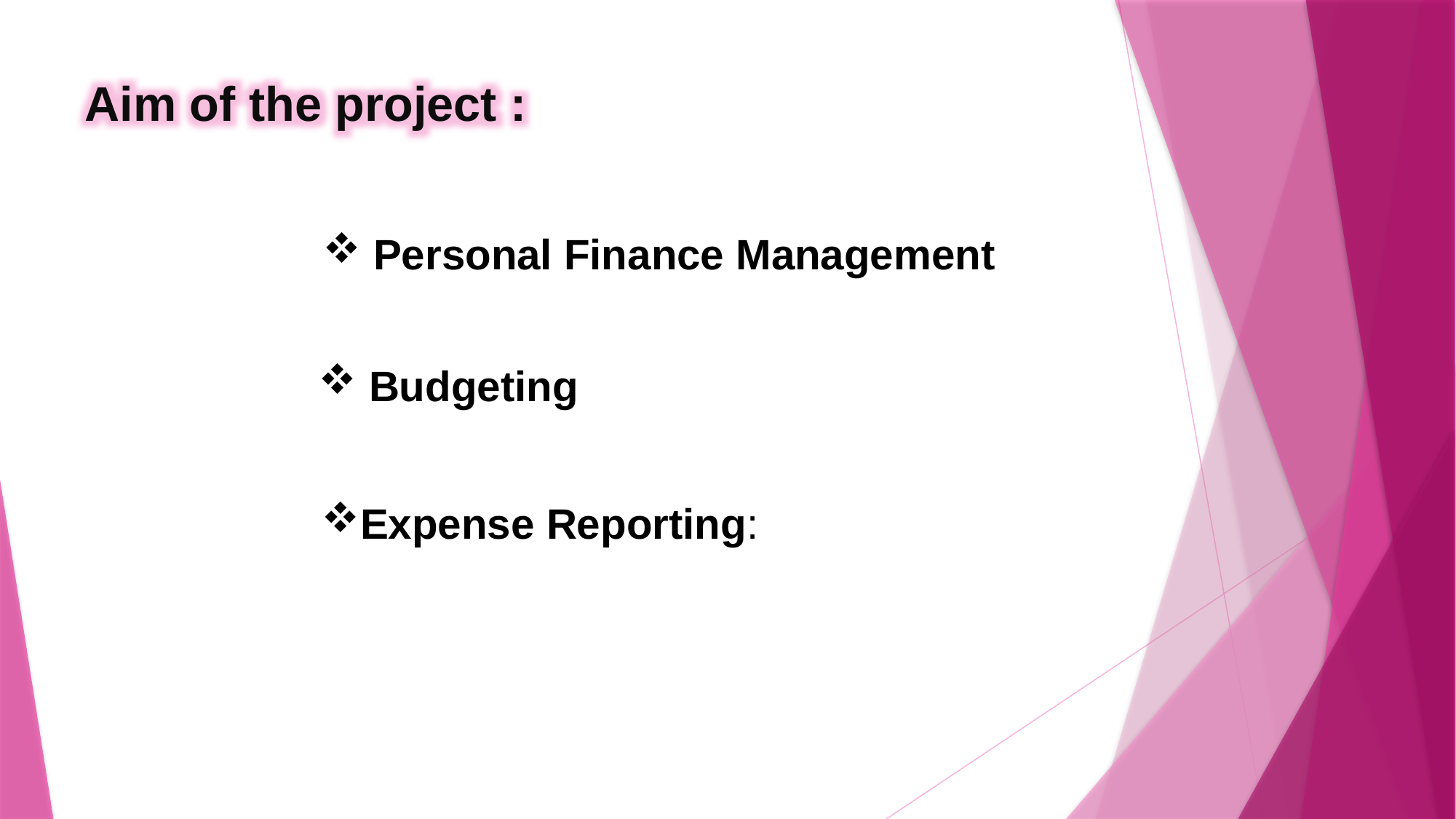

Aim of the project :

 Personal Finance Management
 Budgeting
Expense Reporting: